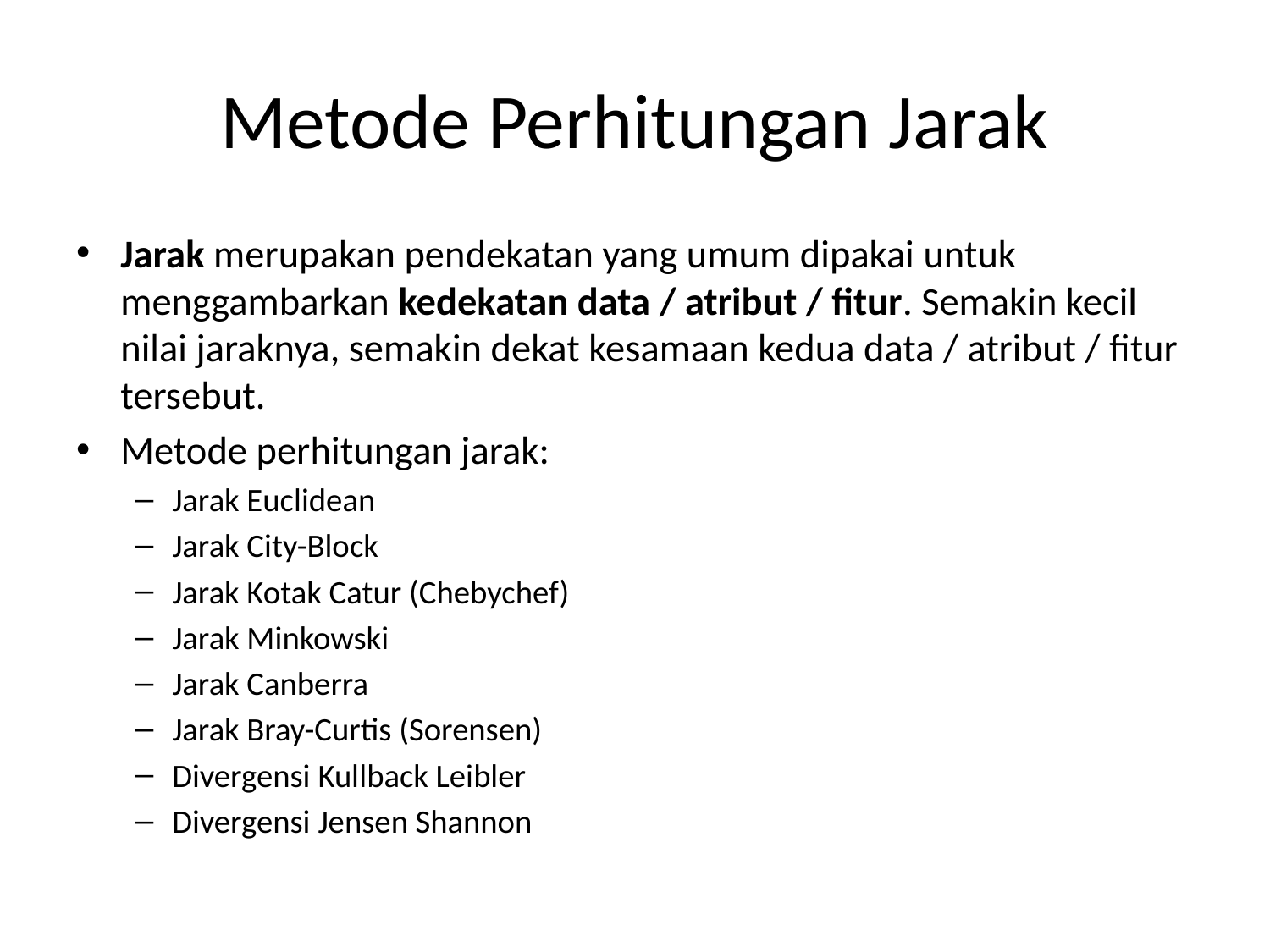

# Metode Perhitungan Jarak
Jarak merupakan pendekatan yang umum dipakai untuk menggambarkan kedekatan data / atribut / fitur. Semakin kecil nilai jaraknya, semakin dekat kesamaan kedua data / atribut / fitur tersebut.
Metode perhitungan jarak:
Jarak Euclidean
Jarak City-Block
Jarak Kotak Catur (Chebychef)
Jarak Minkowski
Jarak Canberra
Jarak Bray-Curtis (Sorensen)
Divergensi Kullback Leibler
Divergensi Jensen Shannon